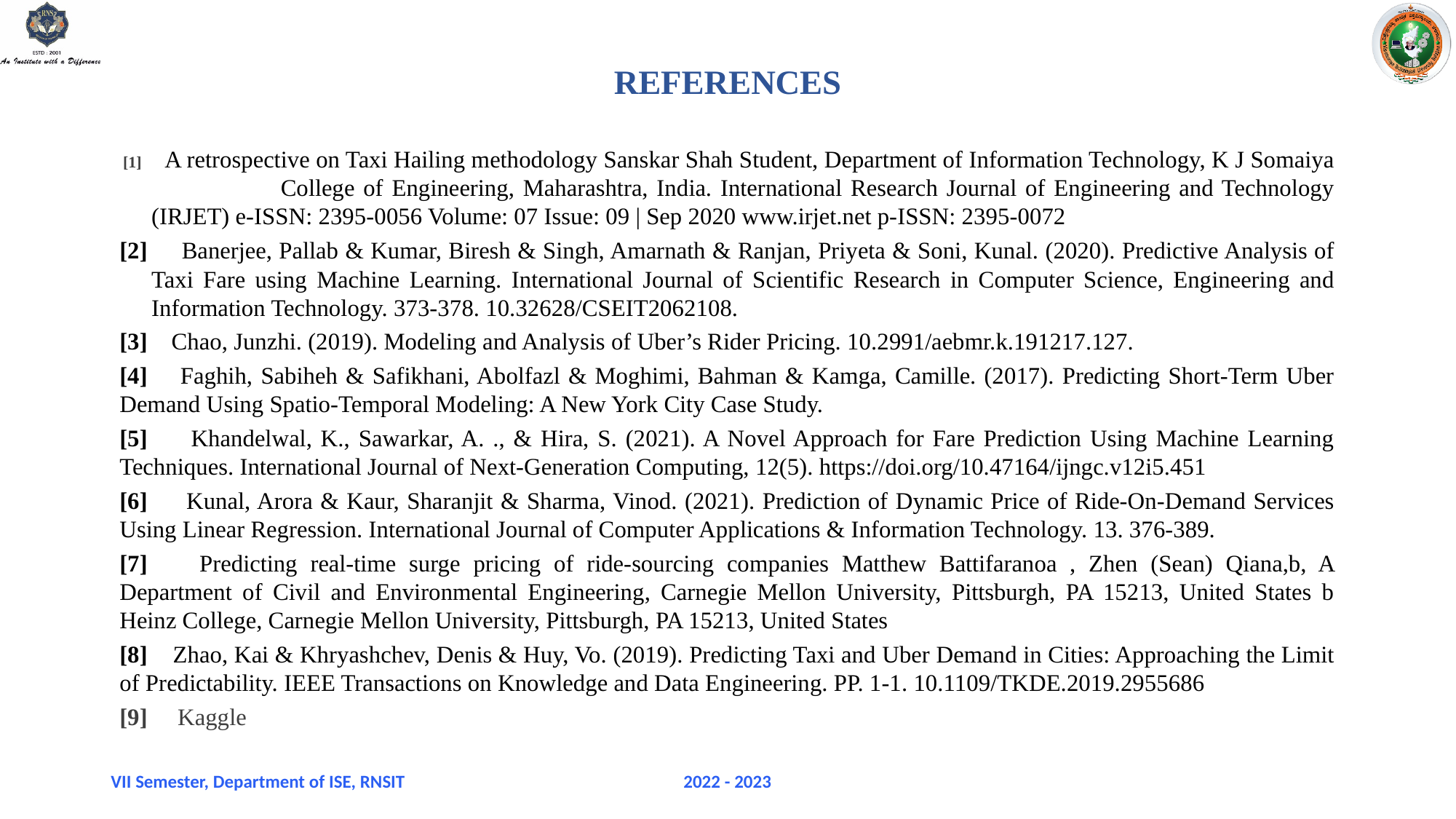

REFERENCES

 [1]     A retrospective on Taxi Hailing methodology Sanskar Shah Student, Department of Information Technology, K J Somaiya                College of Engineering, Maharashtra, India. International Research Journal of Engineering and Technology (IRJET) e-ISSN: 2395-0056 Volume: 07 Issue: 09 | Sep 2020 www.irjet.net p-ISSN: 2395-0072
[2]     Banerjee, Pallab & Kumar, Biresh & Singh, Amarnath & Ranjan, Priyeta & Soni, Kunal. (2020). Predictive Analysis of Taxi Fare using Machine Learning. International Journal of Scientific Research in Computer Science, Engineering and Information Technology. 373-378. 10.32628/CSEIT2062108.
[3]    Chao, Junzhi. (2019). Modeling and Analysis of Uber’s Rider Pricing. 10.2991/aebmr.k.191217.127.
[4]    Faghih, Sabiheh & Safikhani, Abolfazl & Moghimi, Bahman & Kamga, Camille. (2017). Predicting Short-Term Uber Demand Using Spatio-Temporal Modeling: A New York City Case Study.
[5]     Khandelwal, K., Sawarkar, A. ., & Hira, S. (2021). A Novel Approach for Fare Prediction Using Machine Learning Techniques. International Journal of Next-Generation Computing, 12(5). https://doi.org/10.47164/ijngc.v12i5.451
[6]     Kunal, Arora & Kaur, Sharanjit & Sharma, Vinod. (2021). Prediction of Dynamic Price of Ride-On-Demand Services Using Linear Regression. International Journal of Computer Applications & Information Technology. 13. 376-389.
[7]    Predicting real-time surge pricing of ride-sourcing companies Matthew Battifaranoa , Zhen (Sean) Qiana,b, A Department of Civil and Environmental Engineering, Carnegie Mellon University, Pittsburgh, PA 15213, United States b Heinz College, Carnegie Mellon University, Pittsburgh, PA 15213, United States
[8]    Zhao, Kai & Khryashchev, Denis & Huy, Vo. (2019). Predicting Taxi and Uber Demand in Cities: Approaching the Limit of Predictability. IEEE Transactions on Knowledge and Data Engineering. PP. 1-1. 10.1109/TKDE.2019.2955686
[9]     Kaggle

VII Semester, Department of ISE, RNSIT
2022 - 2023
18